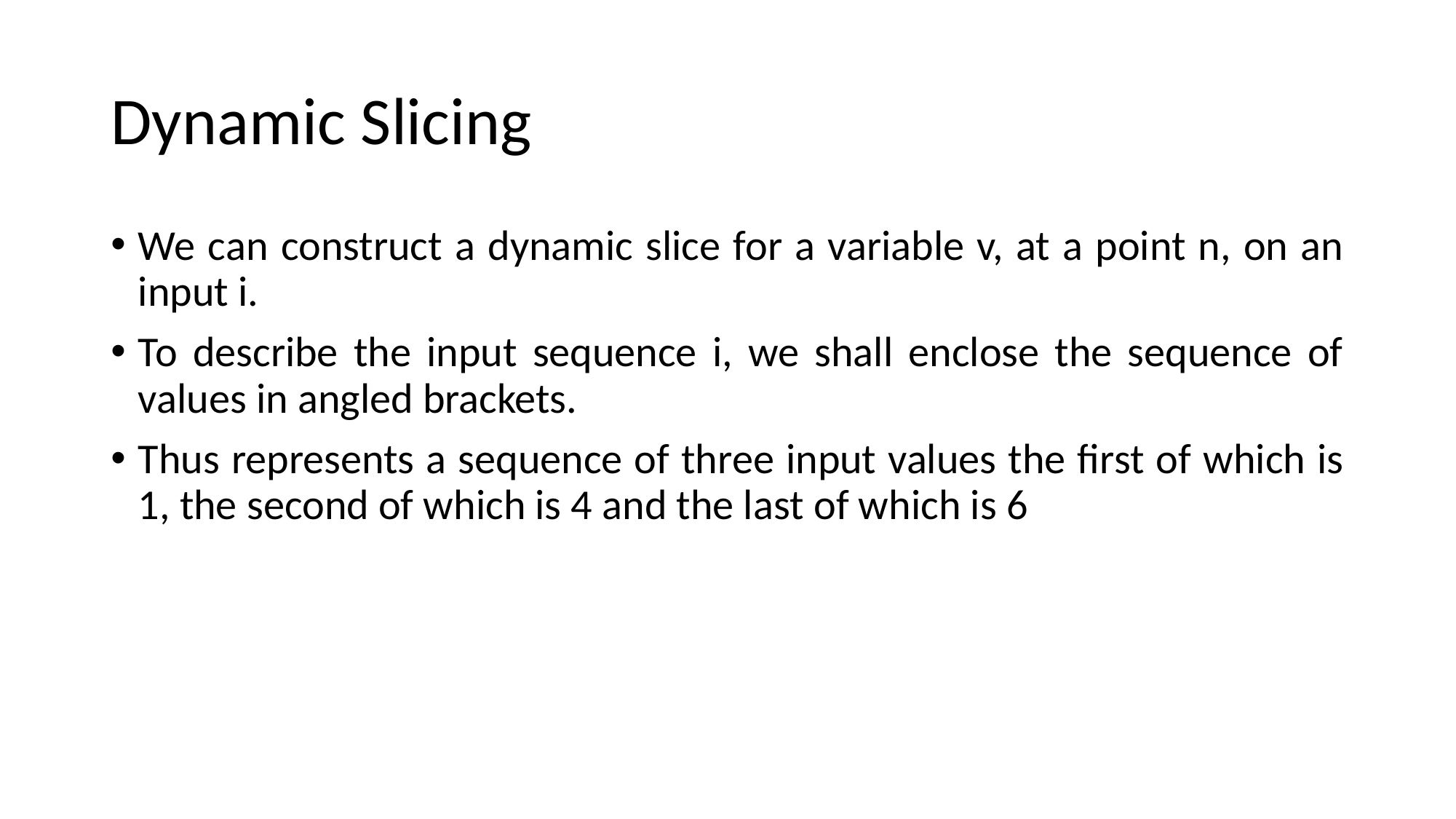

# Dynamic Slicing
We can construct a dynamic slice for a variable v, at a point n, on an input i.
To describe the input sequence i, we shall enclose the sequence of values in angled brackets.
Thus represents a sequence of three input values the first of which is 1, the second of which is 4 and the last of which is 6